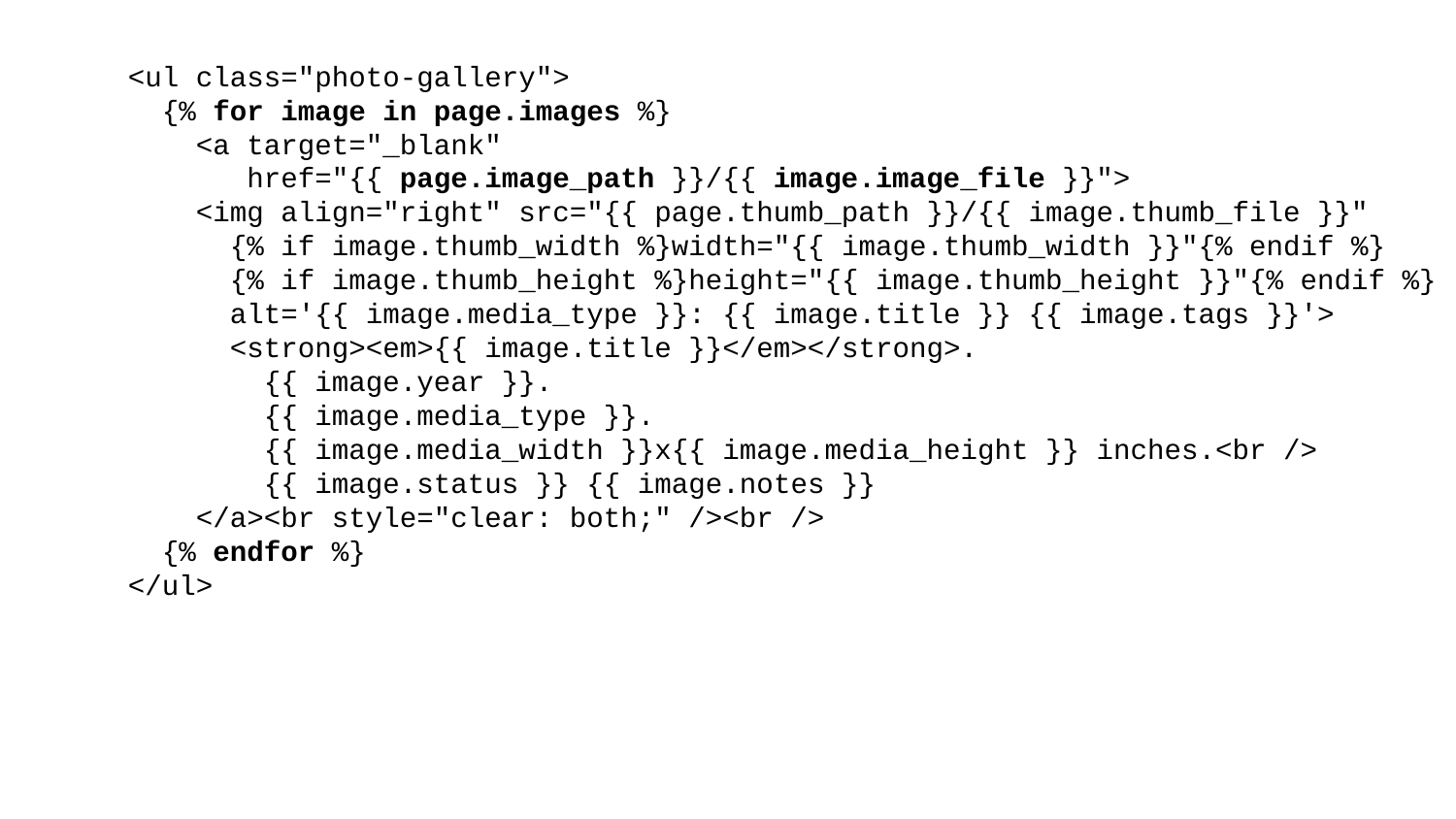

<ul class="photo-gallery">
  {% for image in page.images %}
    <a target="_blank"
       href="{{ page.image_path }}/{{ image.image_file }}">
    <img align="right" src="{{ page.thumb_path }}/{{ image.thumb_file }}"
      {% if image.thumb_width %}width="{{ image.thumb_width }}"{% endif %}
      {% if image.thumb_height %}height="{{ image.thumb_height }}"{% endif %}
      alt='{{ image.media_type }}: {{ image.title }} {{ image.tags }}'>
      <strong><em>{{ image.title }}</em></strong>.
        {{ image.year }}.
        {{ image.media_type }}.
        {{ image.media_width }}x{{ image.media_height }} inches.<br />
        {{ image.status }} {{ image.notes }}
    </a><br style="clear: both;" /><br />
  {% endfor %}
</ul>
#